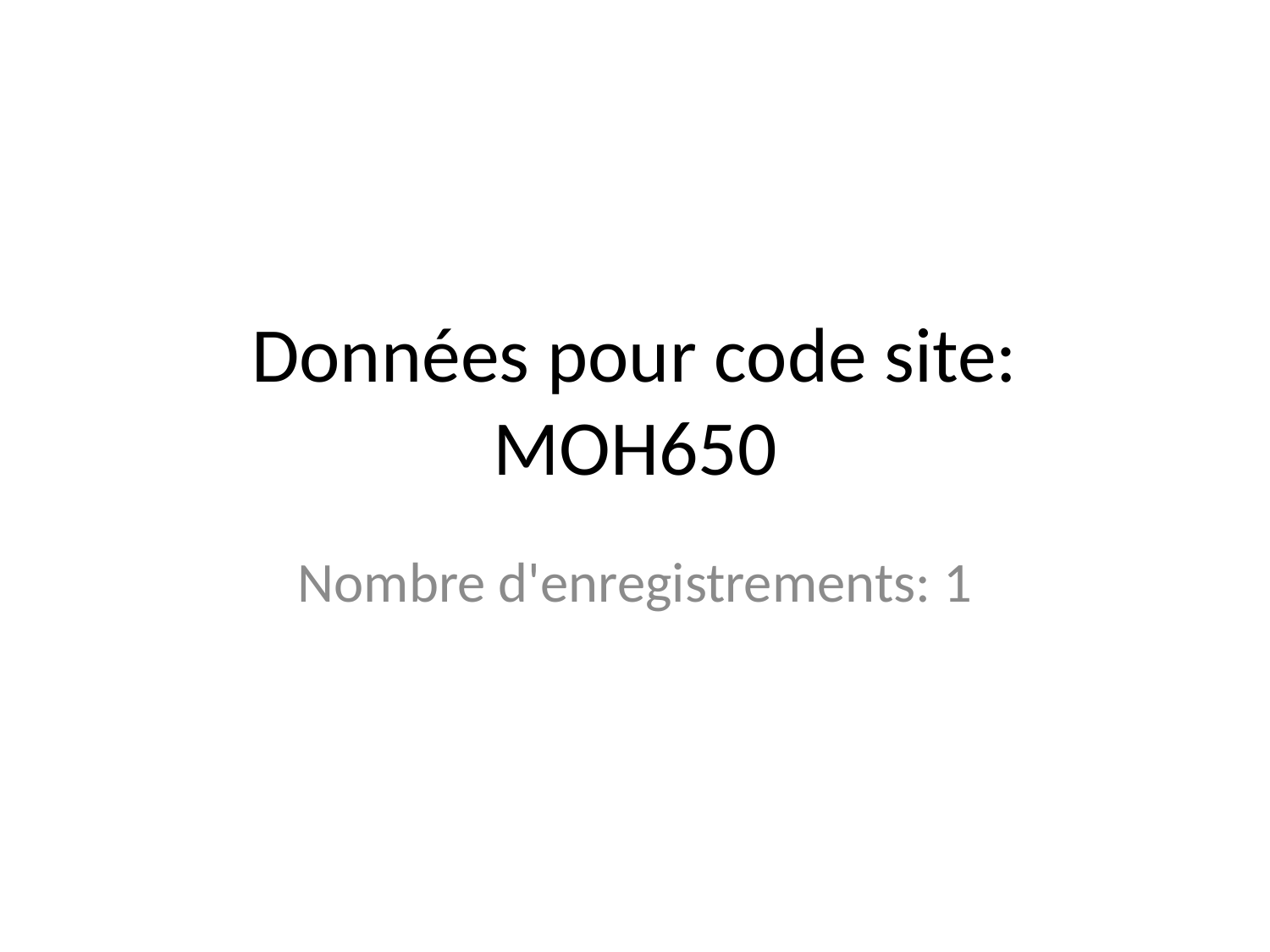

# Données pour code site: MOH650
Nombre d'enregistrements: 1